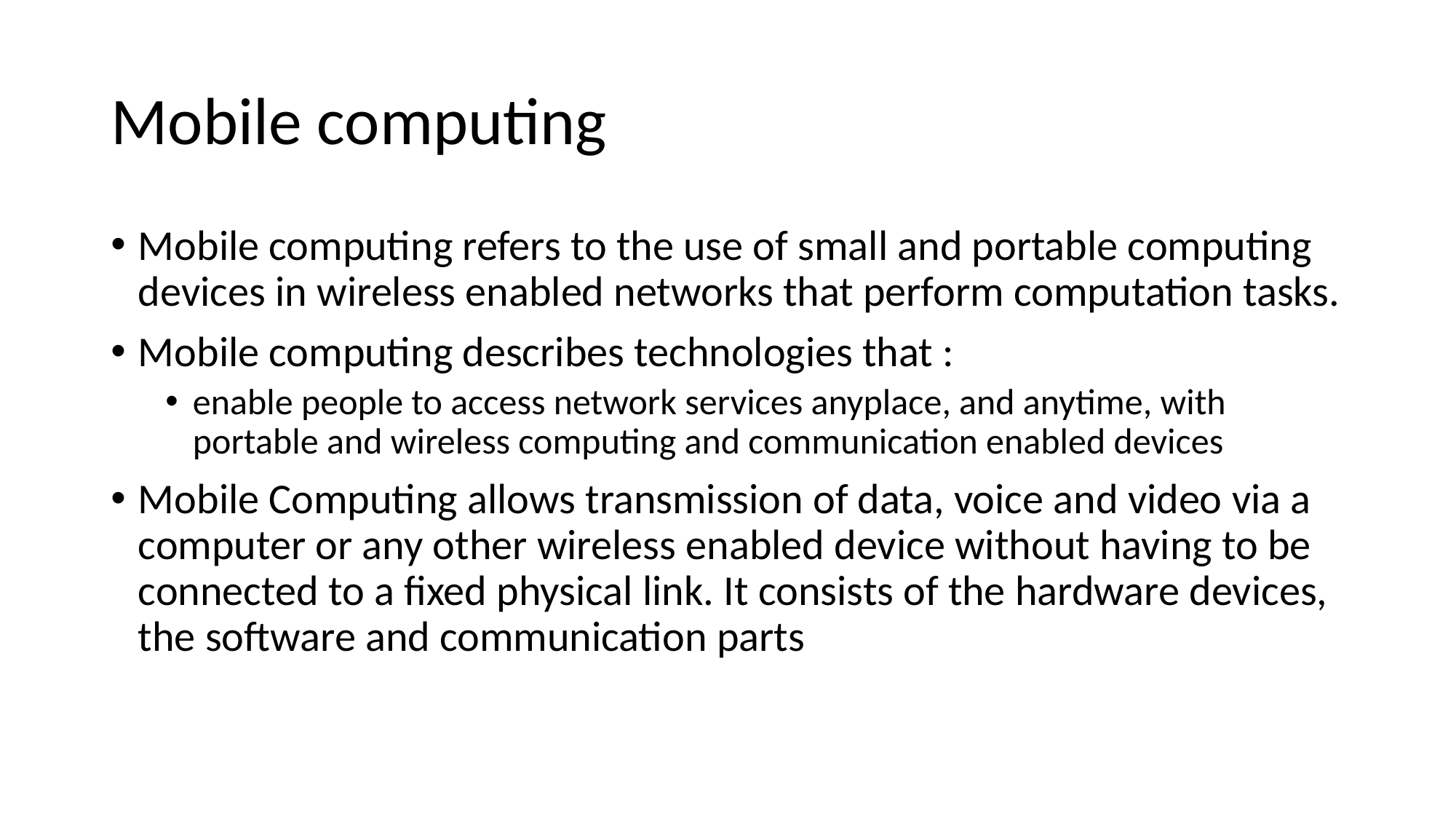

# Mobile computing
Mobile computing refers to the use of small and portable computing devices in wireless enabled networks that perform computation tasks.
Mobile computing describes technologies that :
enable people to access network services anyplace, and anytime, with portable and wireless computing and communication enabled devices
Mobile Computing allows transmission of data, voice and video via a computer or any other wireless enabled device without having to be connected to a fixed physical link. It consists of the hardware devices, the software and communication parts